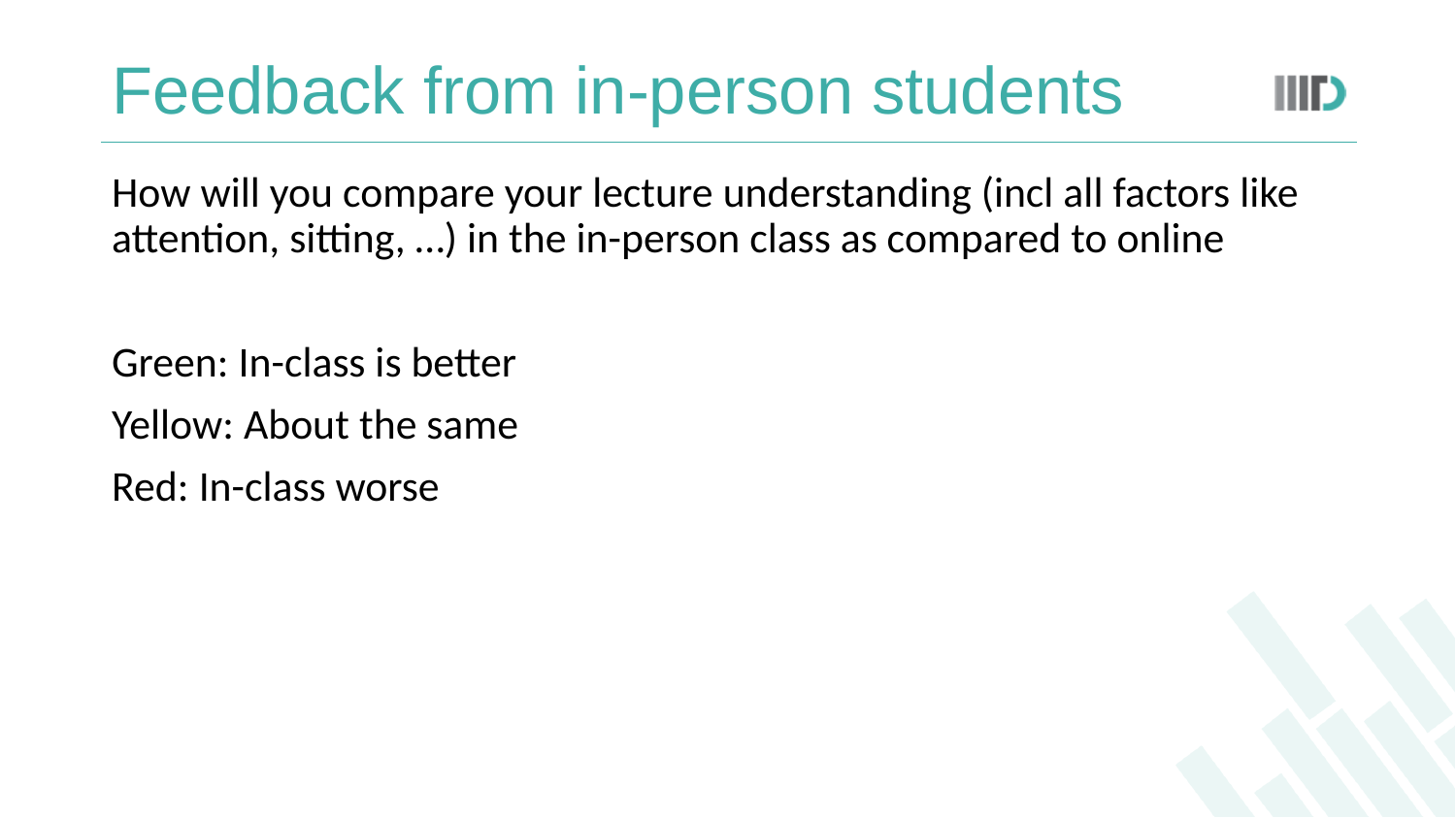

# Feedback from in-person students
How will you compare your lecture understanding (incl all factors like attention, sitting, …) in the in-person class as compared to online

Green: In-class is better
Yellow: About the same
Red: In-class worse